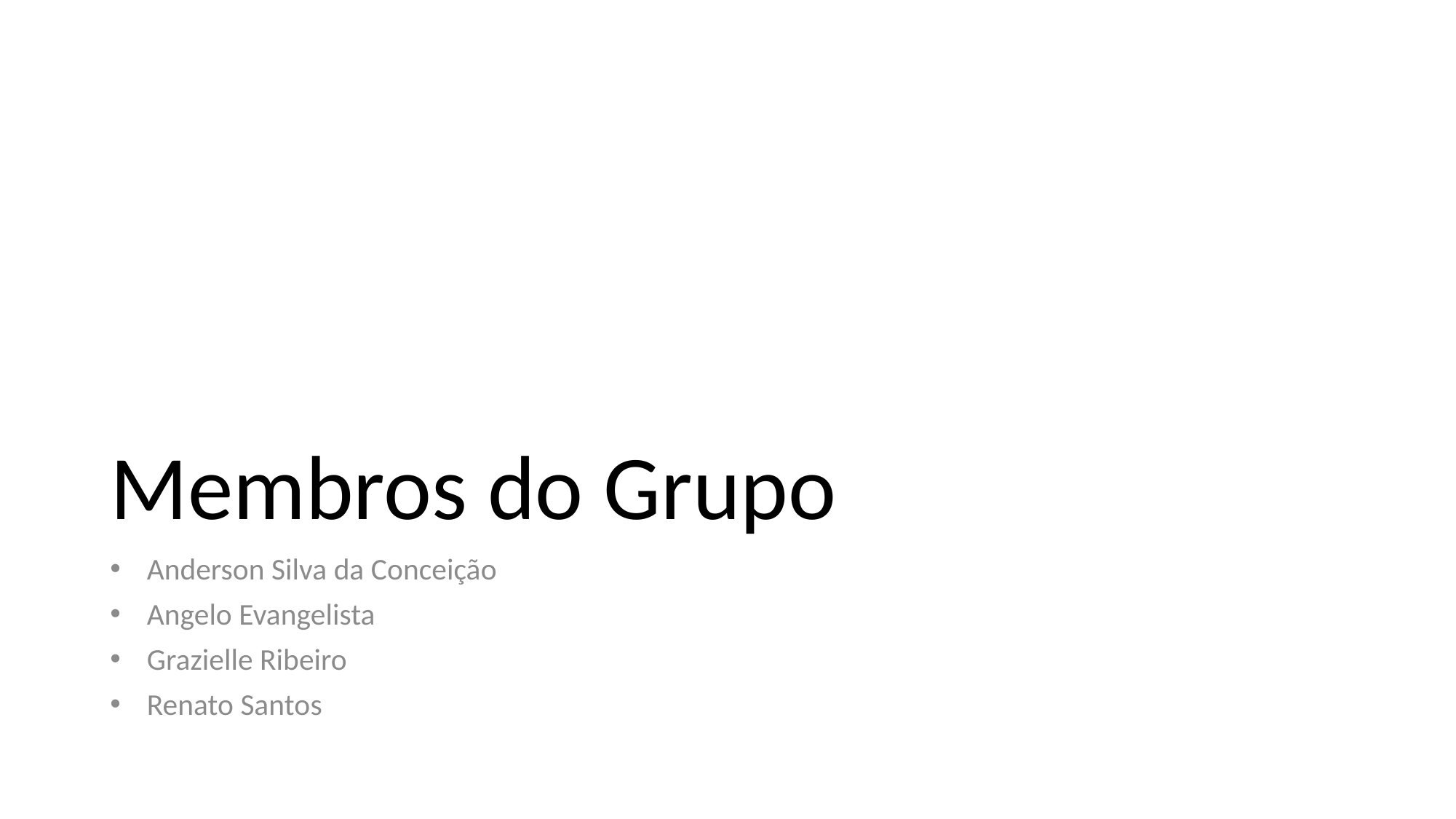

# Membros do Grupo
Anderson Silva da Conceição
Angelo Evangelista
Grazielle Ribeiro
Renato Santos